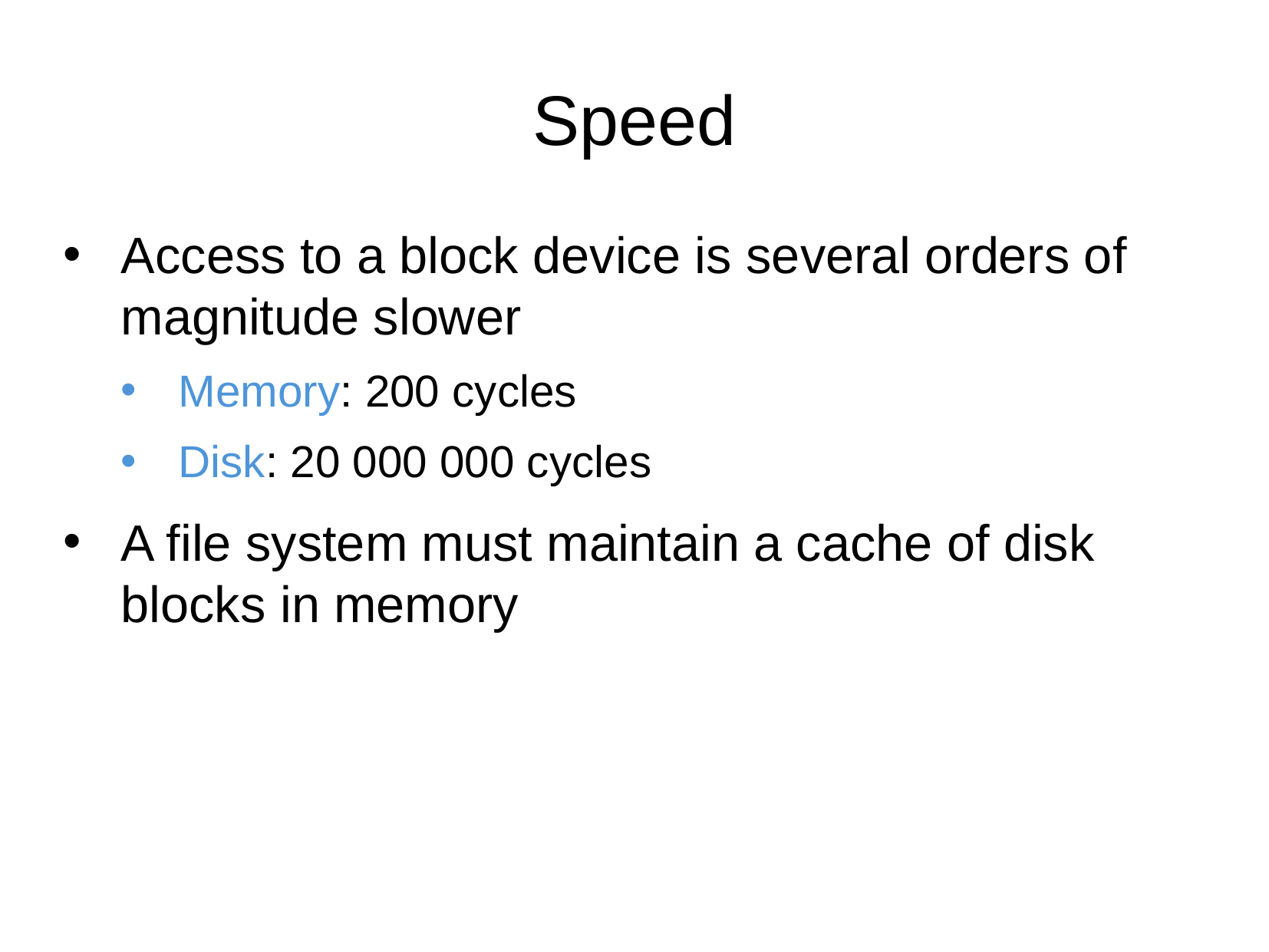

Speed
Access to a block device is several orders of magnitude slower
Memory: 200 cycles
Disk: 20 000 000 cycles
A file system must maintain a cache of disk blocks in memory